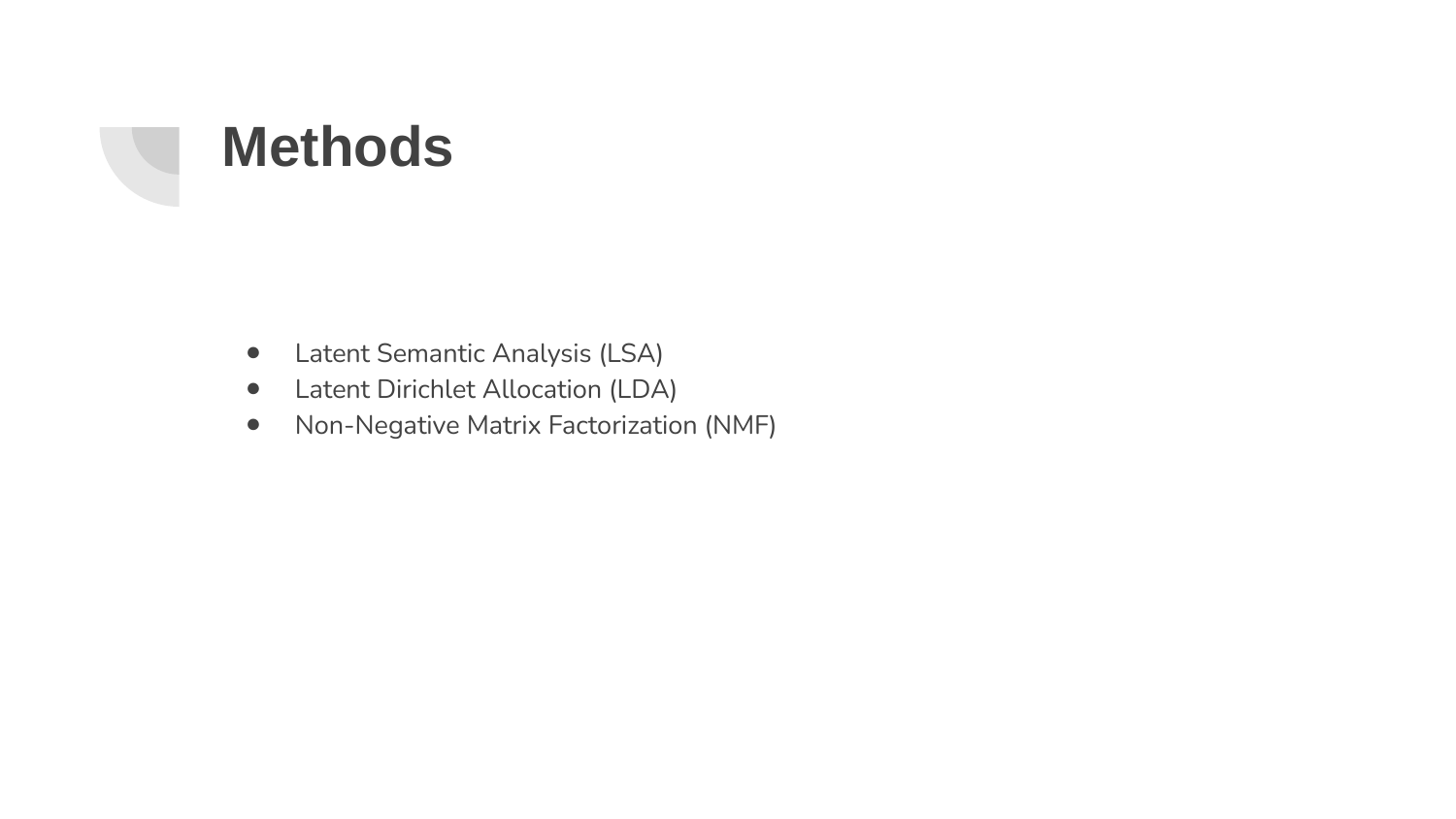

# Methods
Latent Semantic Analysis (LSA)
Latent Dirichlet Allocation (LDA)
Non-Negative Matrix Factorization (NMF)